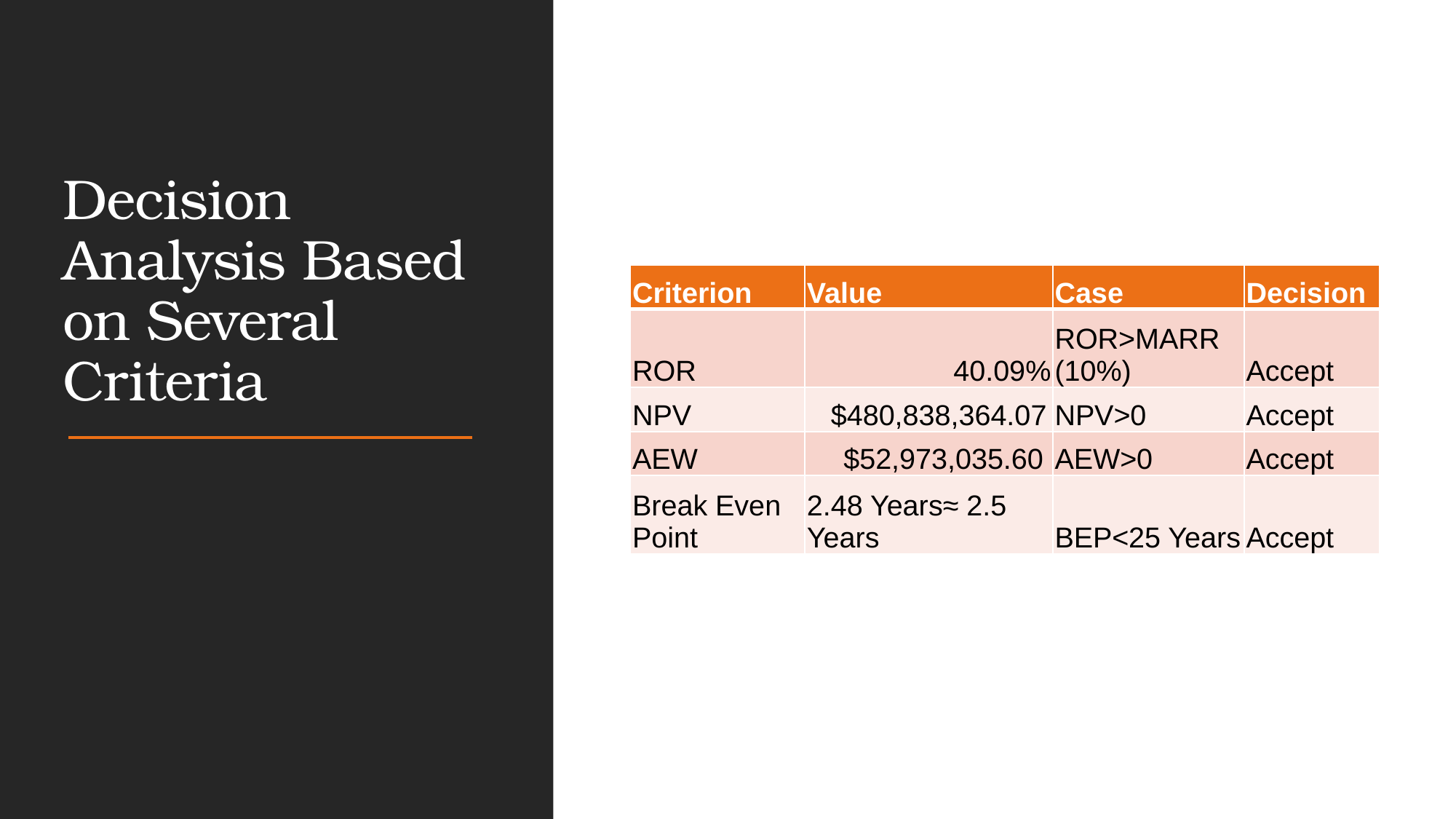

# Decision Analysis Based on Several Criteria
| Criterion | Value | Case | Decision |
| --- | --- | --- | --- |
| ROR | 40.09% | ROR>MARR (10%) | Accept |
| NPV | $480,838,364.07 | NPV>0 | Accept |
| AEW | $52,973,035.60 | AEW>0 | Accept |
| Break Even Point | 2.48 Years≈ 2.5 Years | BEP<25 Years | Accept |